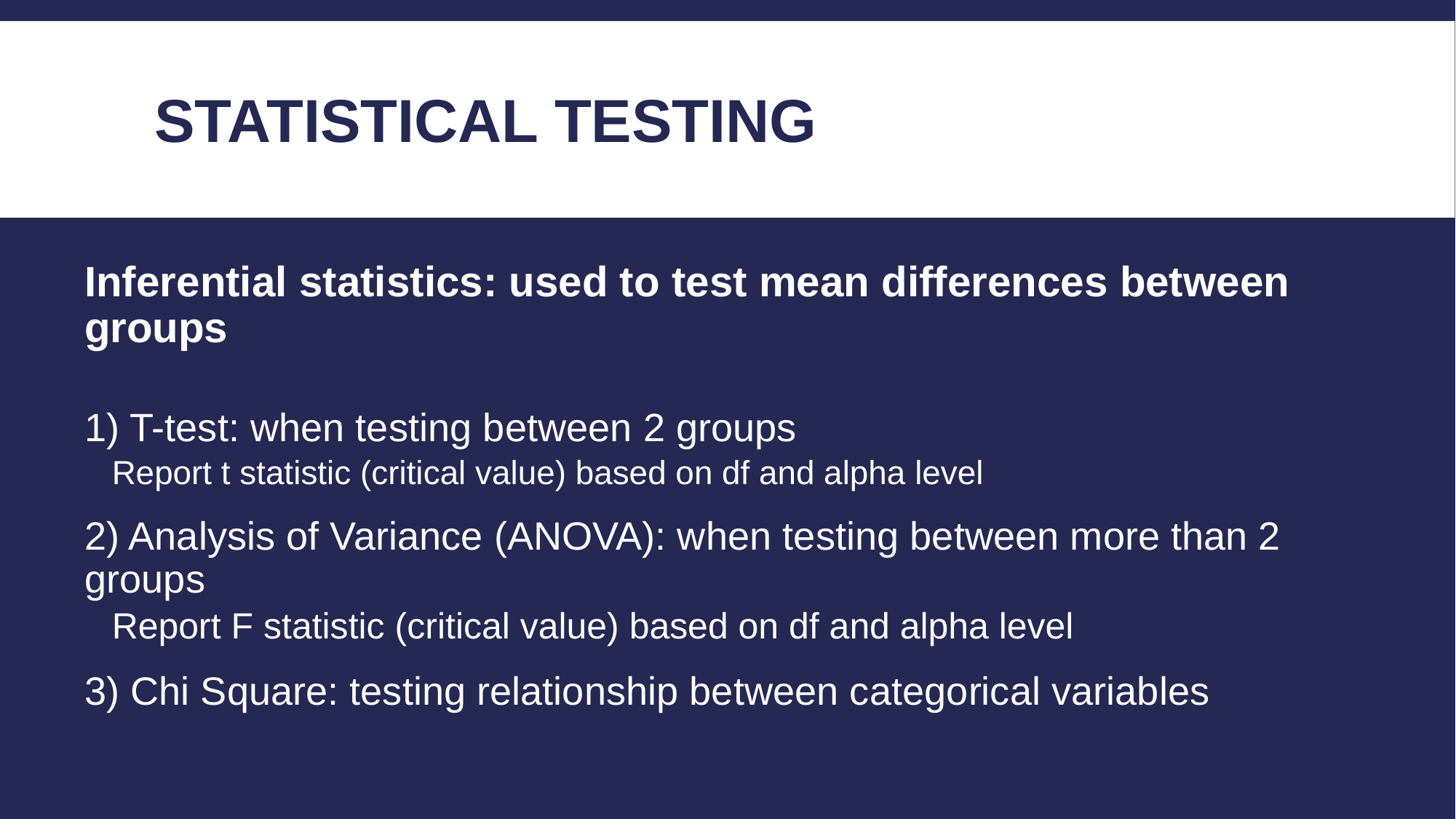

# Statistical testing
Inferential statistics: used to test mean differences between groups

1) T-test: when testing between 2 groups
Report t statistic (critical value) based on df and alpha level
2) Analysis of Variance (ANOVA): when testing between more than 2 groups
Report F statistic (critical value) based on df and alpha level
3) Chi Square: testing relationship between categorical variables